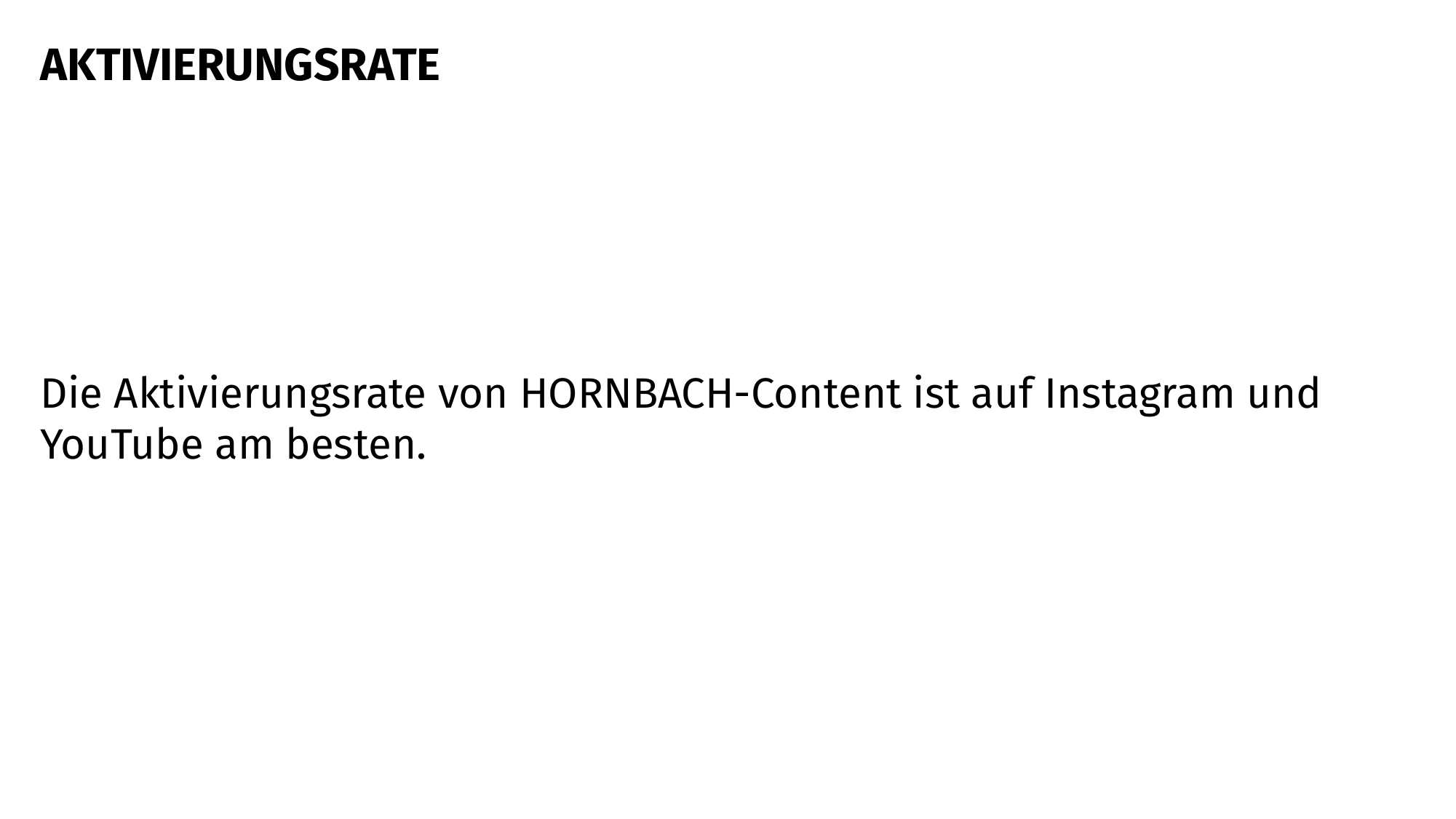

AKTIVIERUNGSRATE
Die Aktivierungsrate von HORNBACH-Content ist auf Instagram und YouTube am besten.